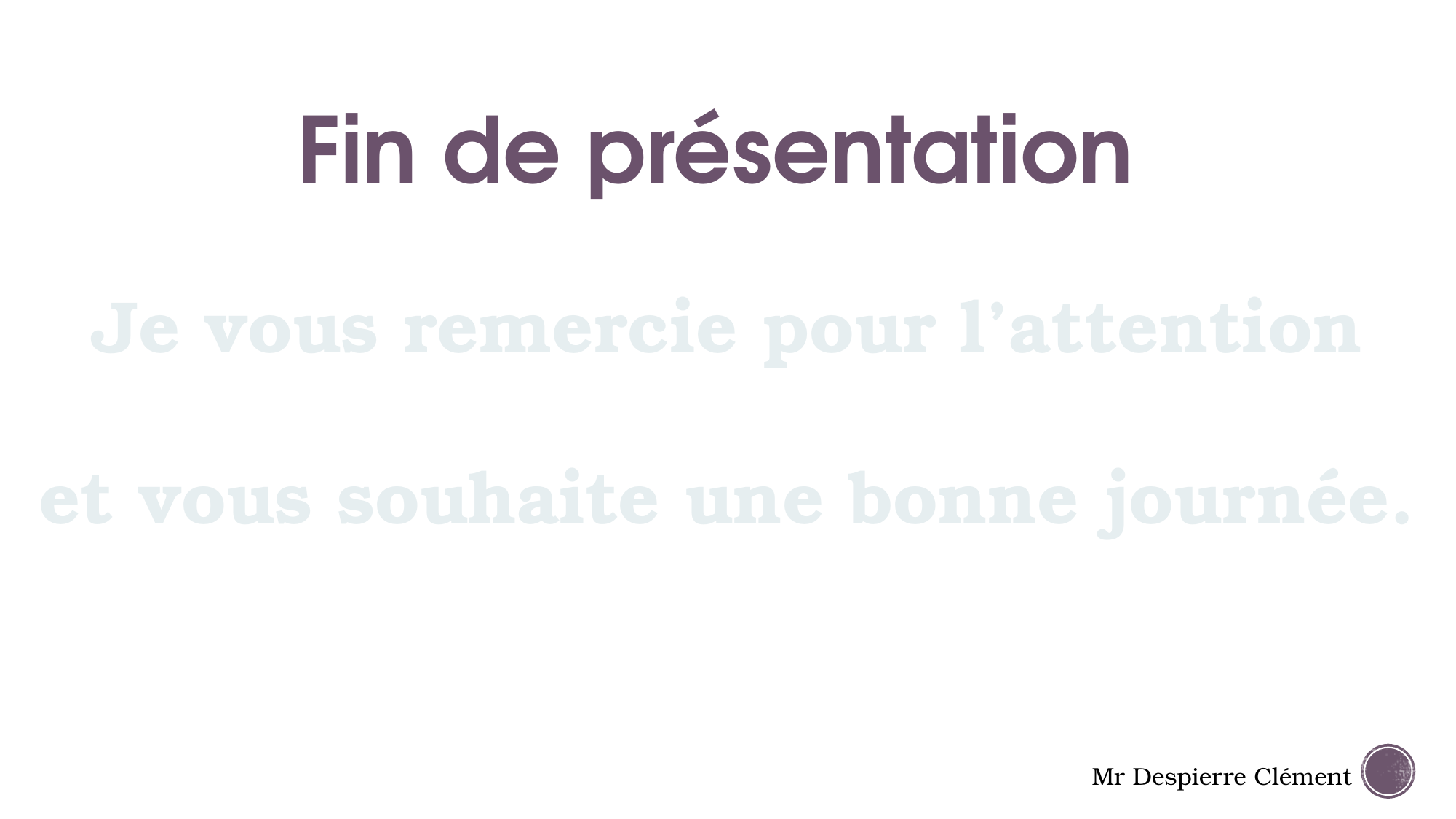

# Fin de présentation
Je vous remercie pour l’attention
et vous souhaite une bonne journée.
Mr Despierre Clément